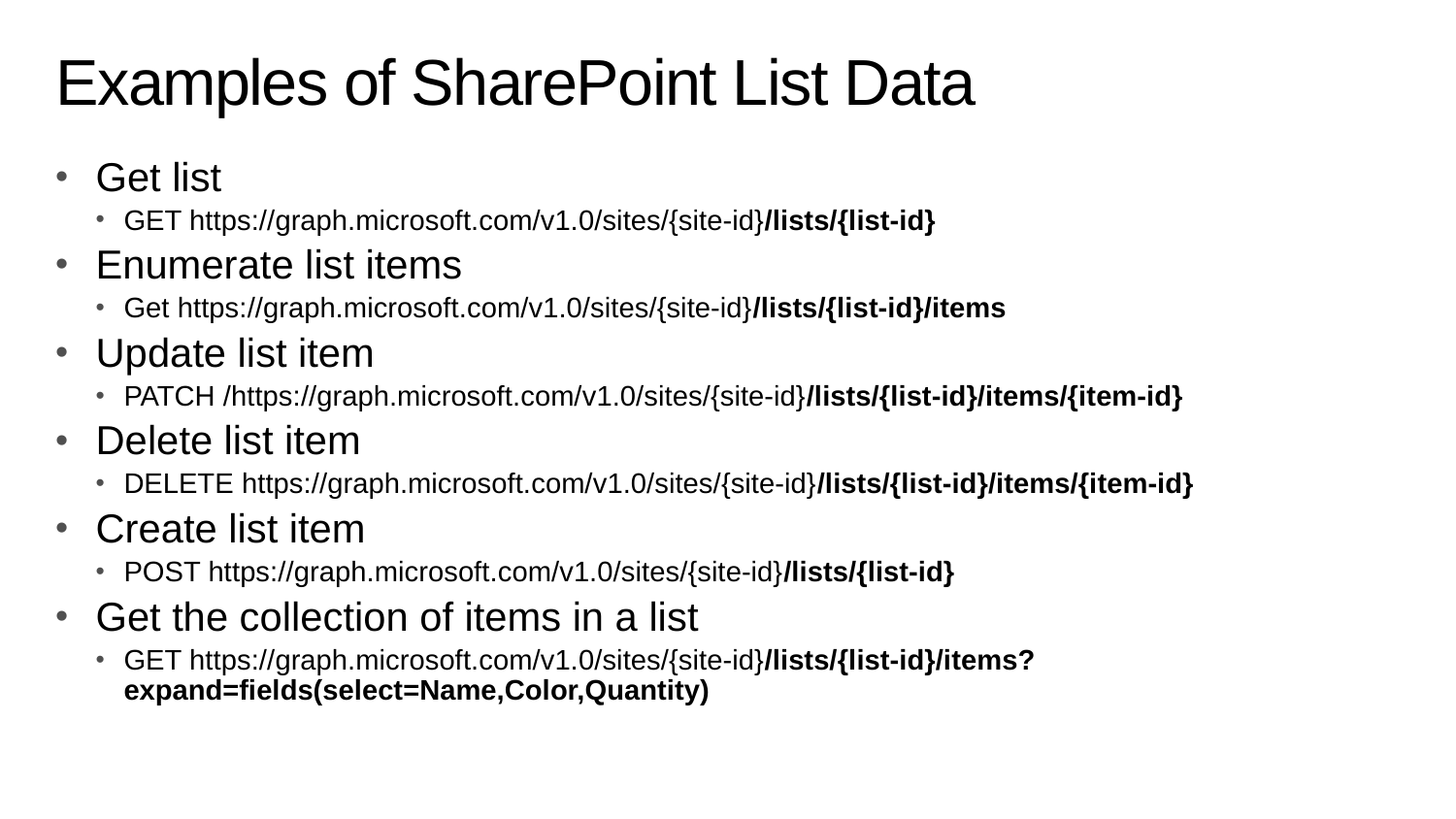

# Examples of SharePoint List Data
Get list
GET https://graph.microsoft.com/v1.0/sites/{site-id}/lists/{list-id}
Enumerate list items
Get https://graph.microsoft.com/v1.0/sites/{site-id}/lists/{list-id}/items
Update list item
PATCH /https://graph.microsoft.com/v1.0/sites/{site-id}/lists/{list-id}/items/{item-id}
Delete list item
DELETE https://graph.microsoft.com/v1.0/sites/{site-id}/lists/{list-id}/items/{item-id}
Create list item
POST https://graph.microsoft.com/v1.0/sites/{site-id}/lists/{list-id}
Get the collection of items in a list
GET https://graph.microsoft.com/v1.0/sites/{site-id}/lists/{list-id}/items?expand=fields(select=Name,Color,Quantity)